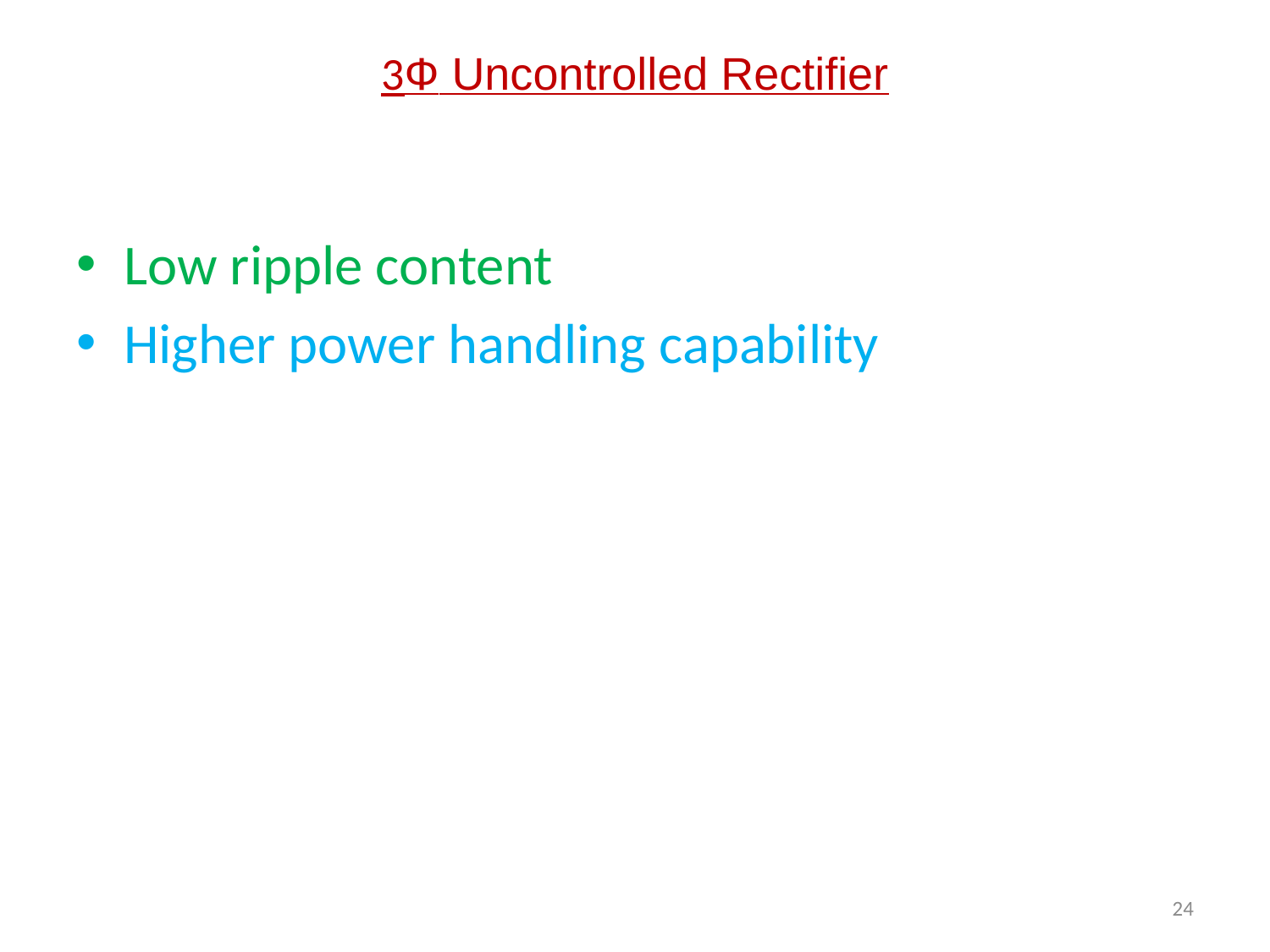

# 3Ф Uncontrolled Rectifier
Low ripple content
Higher power handling capability
24